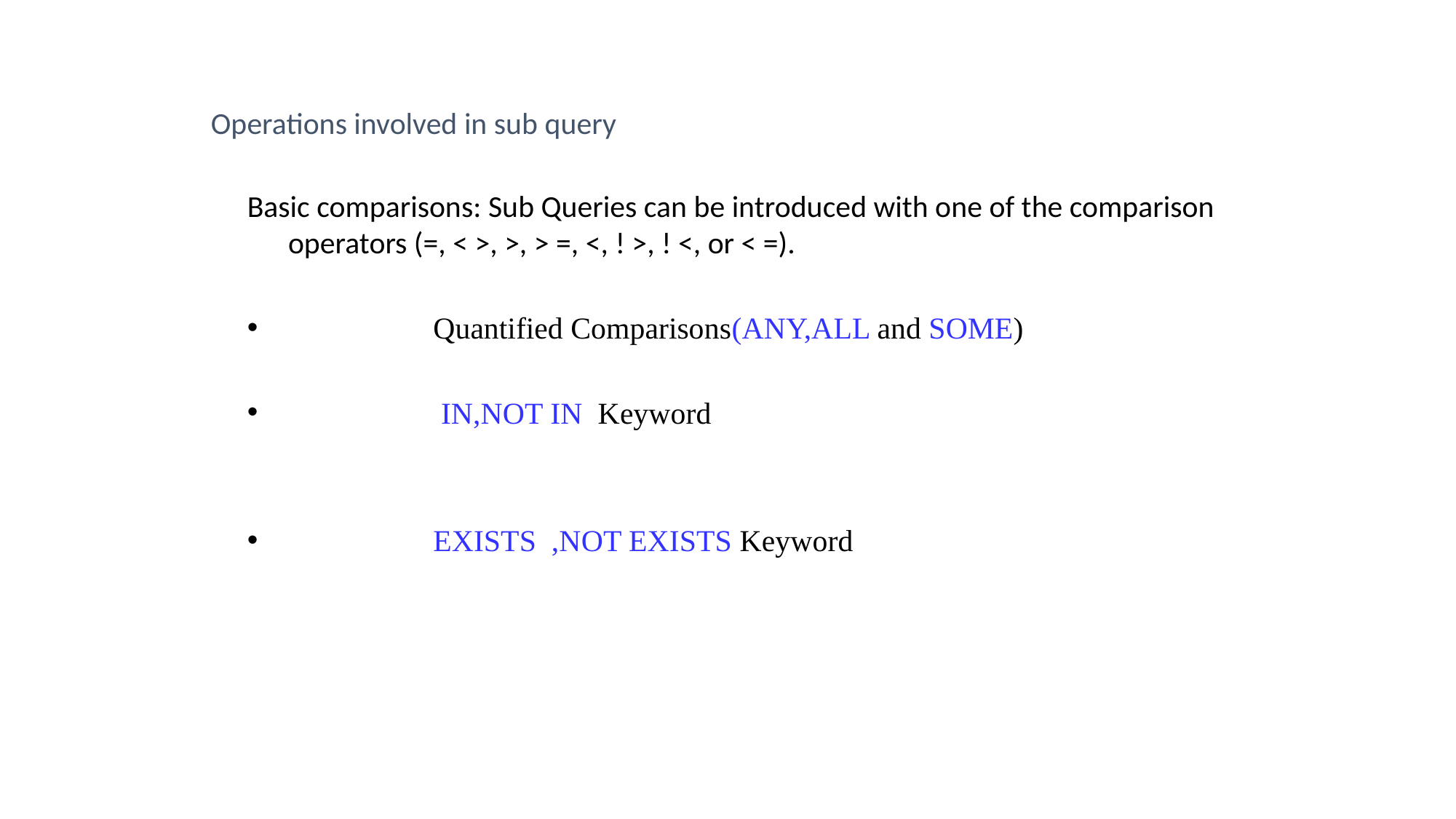

SUB QUERIES
Operations involved in sub query
Basic comparisons: Sub Queries can be introduced with one of the comparison operators (=, < >, >, > =, <, ! >, ! <, or < =).

                   Quantified Comparisons(ANY,ALL and SOME)

                    IN,NOT IN  Keyword

                   EXISTS  ,NOT EXISTS Keyword